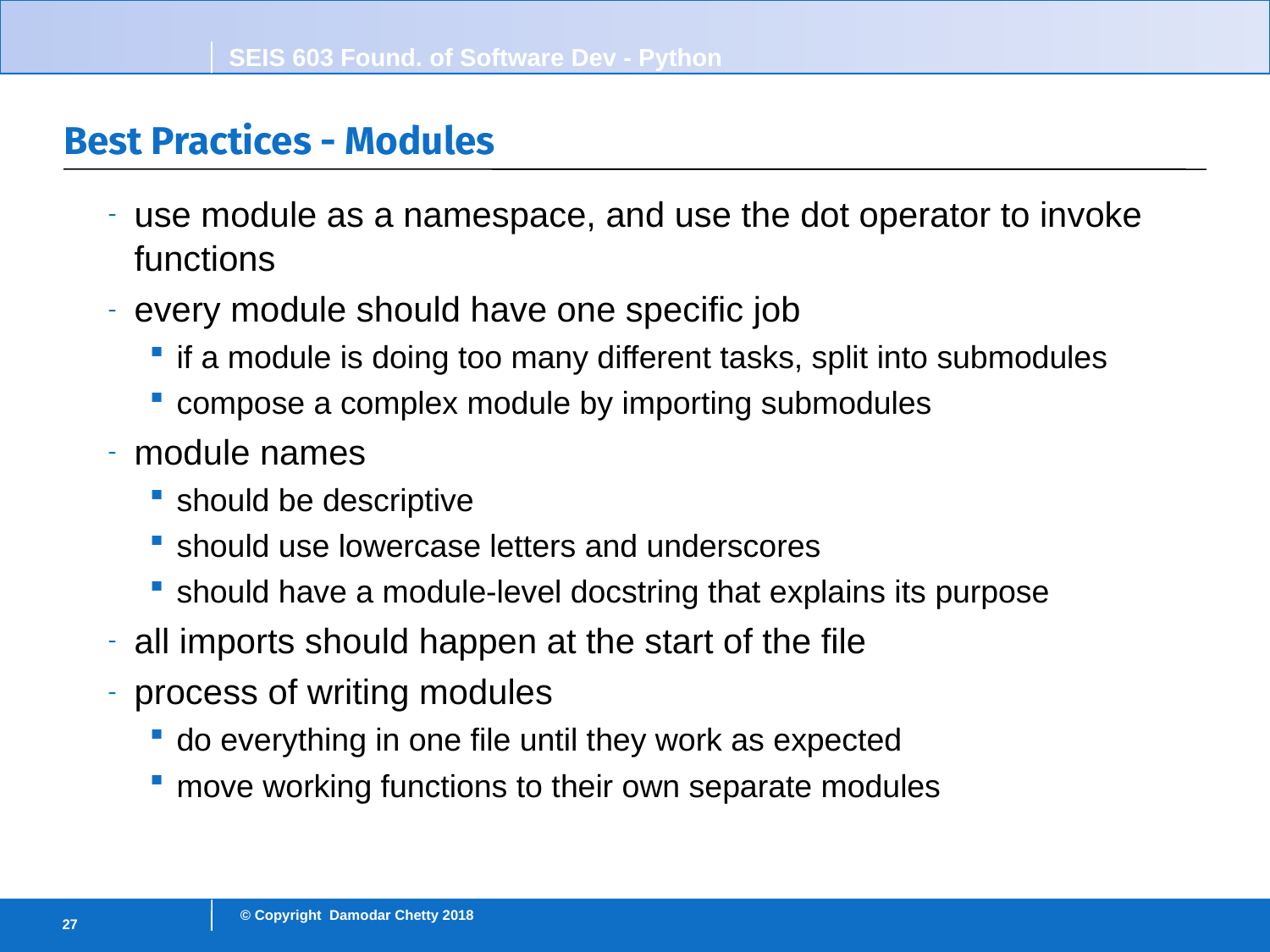

# Best Practices - Modules
use module as a namespace, and use the dot operator to invoke functions
every module should have one specific job
if a module is doing too many different tasks, split into submodules
compose a complex module by importing submodules
module names
should be descriptive
should use lowercase letters and underscores
should have a module-level docstring that explains its purpose
all imports should happen at the start of the file
process of writing modules
do everything in one file until they work as expected
move working functions to their own separate modules

27